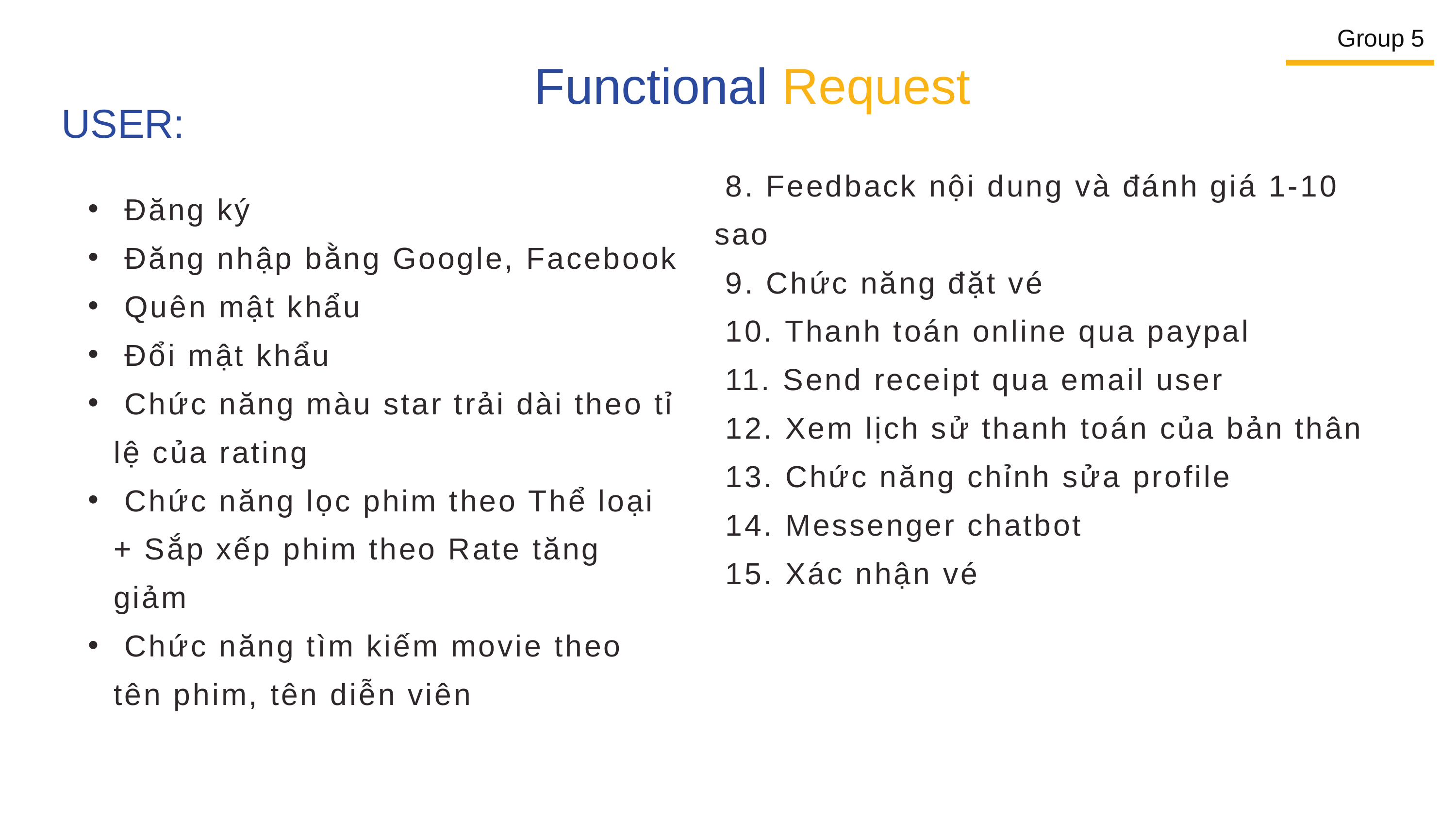

Group 5
Functional Request

USER:
 8. Feedback nội dung và đánh giá 1-10 sao
 9. Chức năng đặt vé
 10. Thanh toán online qua paypal
 11. Send receipt qua email user
 12. Xem lịch sử thanh toán của bản thân
 13. Chức năng chỉnh sửa profile
 14. Messenger chatbot
 15. Xác nhận vé
 Đăng ký
 Đăng nhập bằng Google, Facebook
 Quên mật khẩu
 Đổi mật khẩu
 Chức năng màu star trải dài theo tỉ lệ của rating
 Chức năng lọc phim theo Thể loại + Sắp xếp phim theo Rate tăng giảm
 Chức năng tìm kiếm movie theo tên phim, tên diễn viên